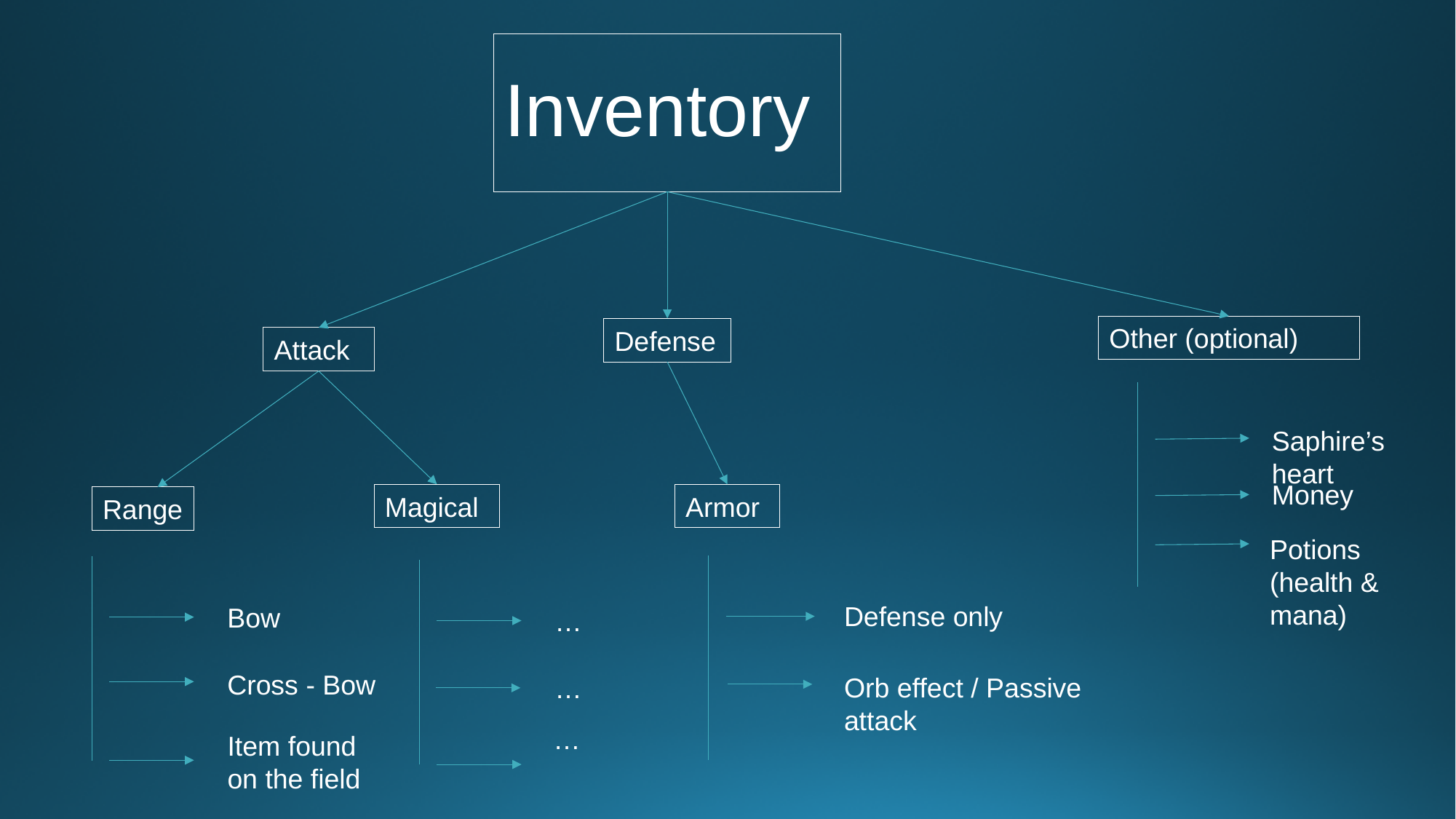

# Inventory
Other (optional)
Defense
Attack
Saphire’s heart
Money
Magical
Armor
Range
Potions (health & mana)
Defense only
Bow
…
Cross - Bow
Orb effect / Passive attack
…
…
Item found on the field